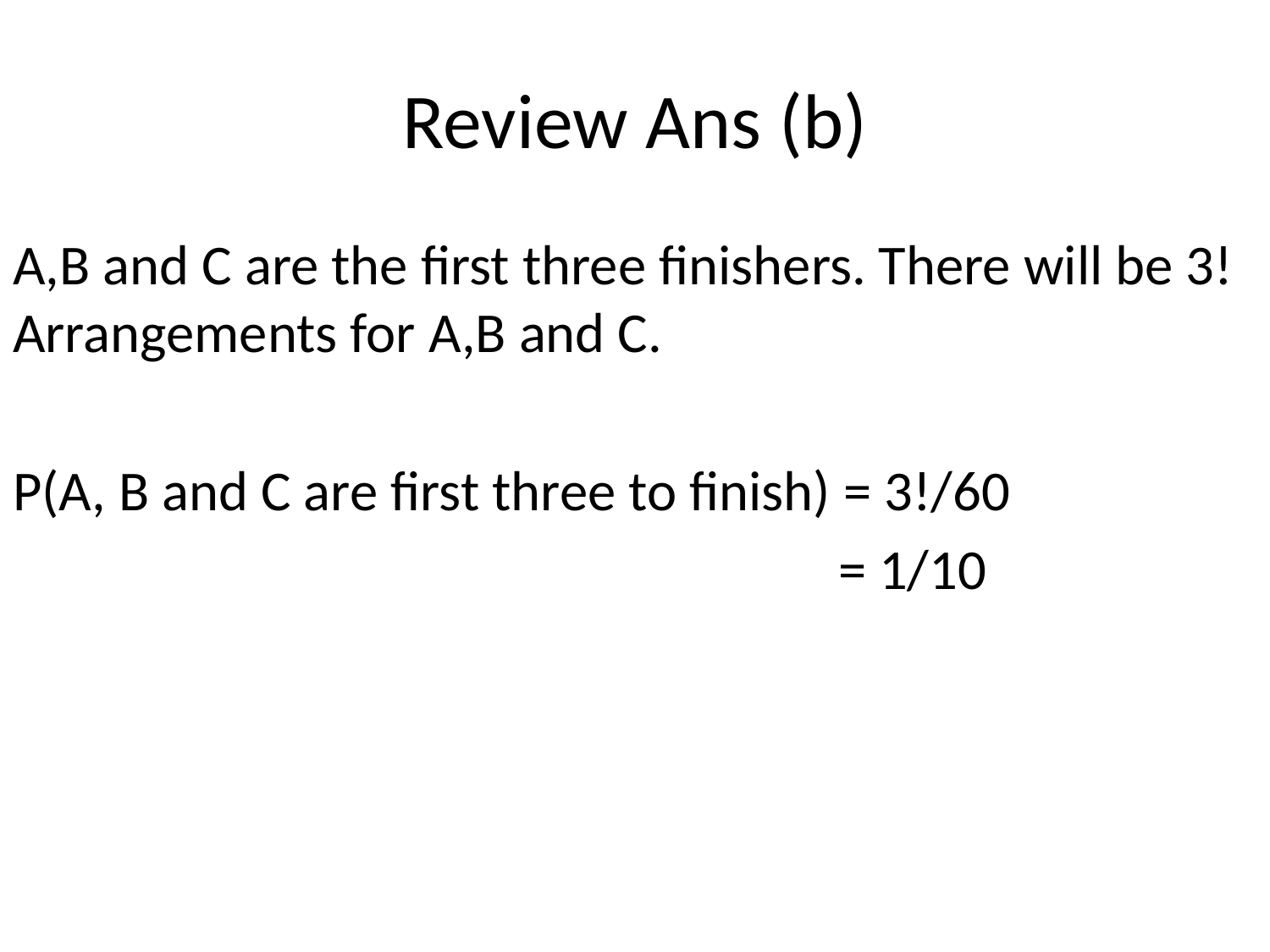

# Review Ans (b)
A,B and C are the first three finishers. There will be 3! Arrangements for A,B and C.

P(A, B and C are first three to finish) = 3!/60
                                                                 = 1/10